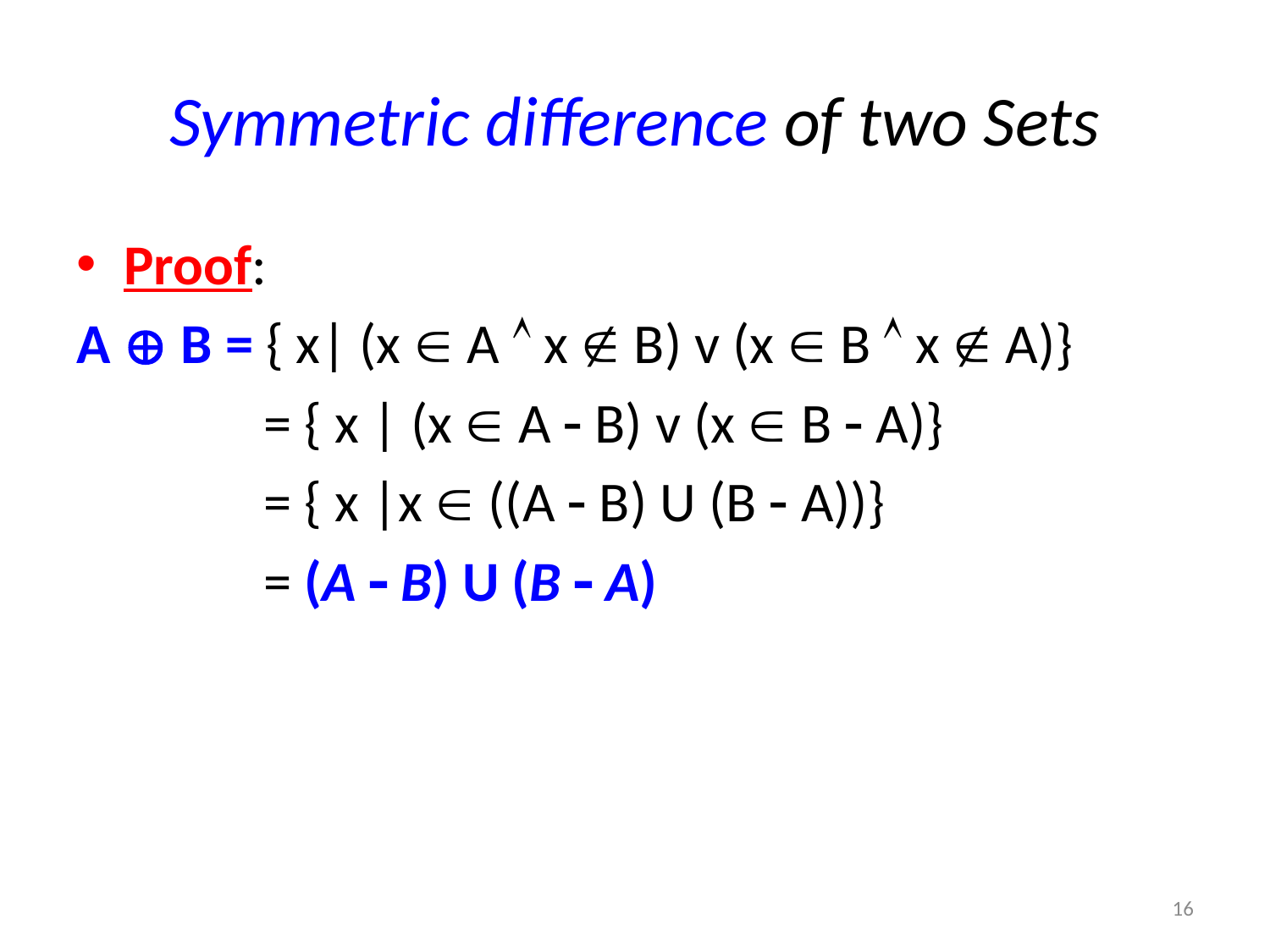

# Symmetric difference of two Sets
Proof:
A ⊕ B = { x| (x ∈ A ∧ x ∉ B) v (x ∈ B ∧ x ∉ A)}
		 = { x | (x ∈ A − B) v (x ∈ B − A)}
  	 	 = { x |x ∈ ((A − B) U (B − A))}
   		 = (A − B) U (B − A)

16